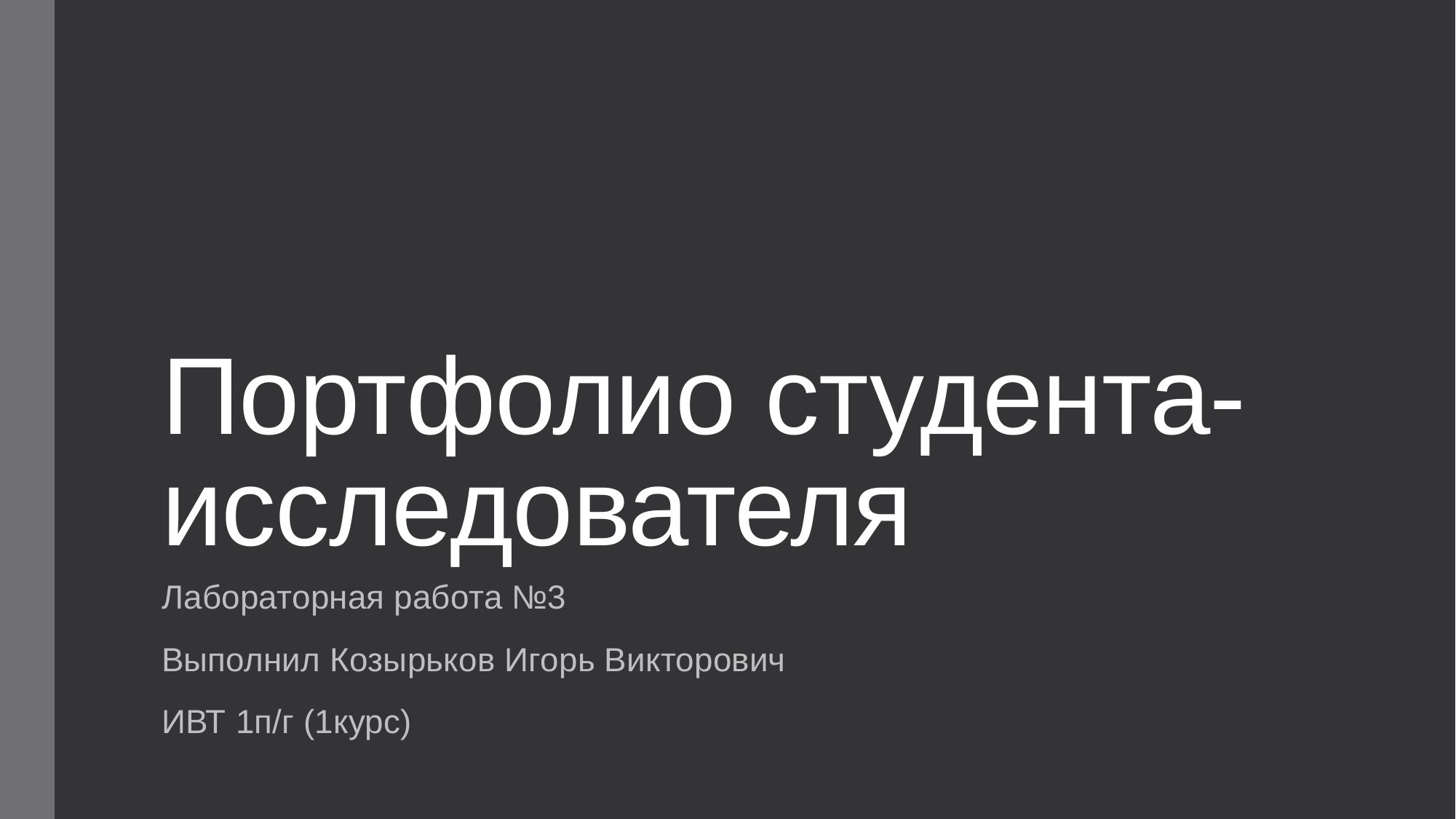

# Портфолио студента- исследователя
Лабораторная работа №3
Выполнил Козырьков Игорь Викторович
ИВТ 1п/г (1курс)